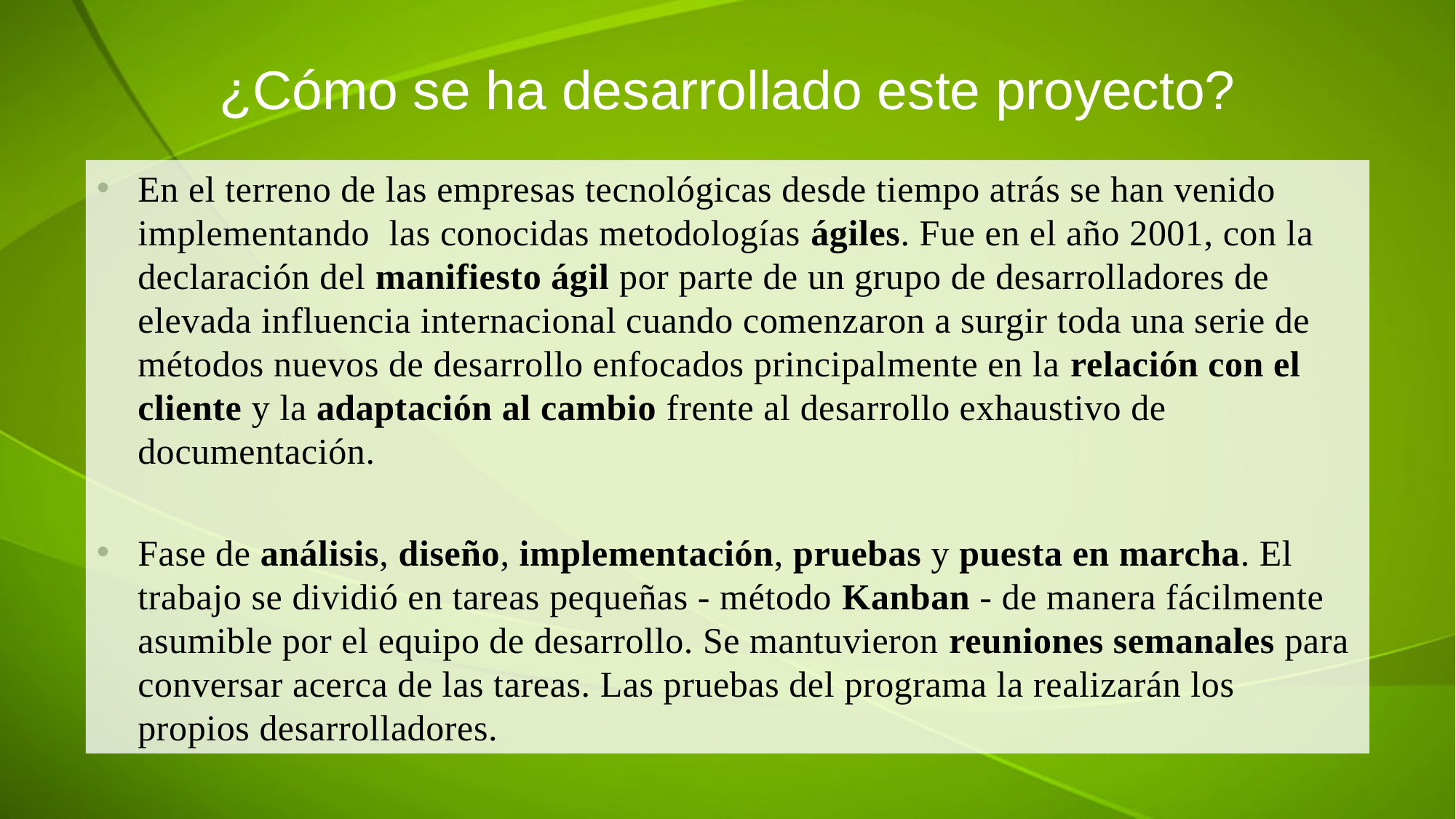

# ¿Cómo se ha desarrollado este proyecto?
En el terreno de las empresas tecnológicas desde tiempo atrás se han venido implementando  las conocidas metodologías ágiles. Fue en el año 2001, con la declaración del manifiesto ágil por parte de un grupo de desarrolladores de elevada influencia internacional cuando comenzaron a surgir toda una serie de métodos nuevos de desarrollo enfocados principalmente en la relación con el cliente y la adaptación al cambio frente al desarrollo exhaustivo de documentación.

Fase de análisis, diseño, implementación, pruebas y puesta en marcha. El trabajo se dividió en tareas pequeñas - método Kanban - de manera fácilmente asumible por el equipo de desarrollo. Se mantuvieron reuniones semanales para conversar acerca de las tareas. Las pruebas del programa la realizarán los propios desarrolladores.